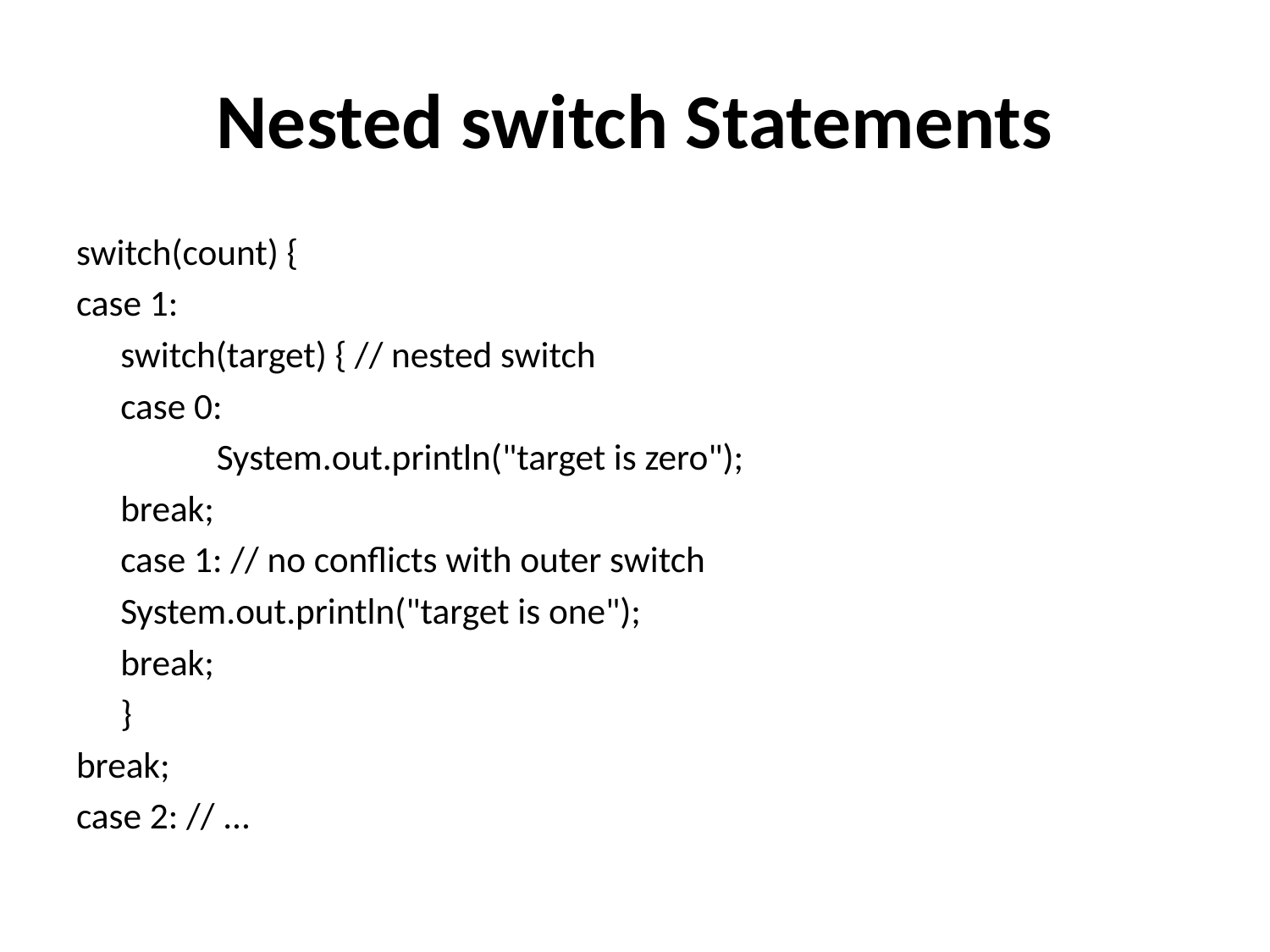

# Nested switch Statements
switch(count) {
case 1:
		switch(target) { // nested switch
		case 0:
                 System.out.println("target is zero");
		break;
		case 1: // no conflicts with outer switch
		System.out.println("target is one");
		break;
		}
break;
case 2: // ...